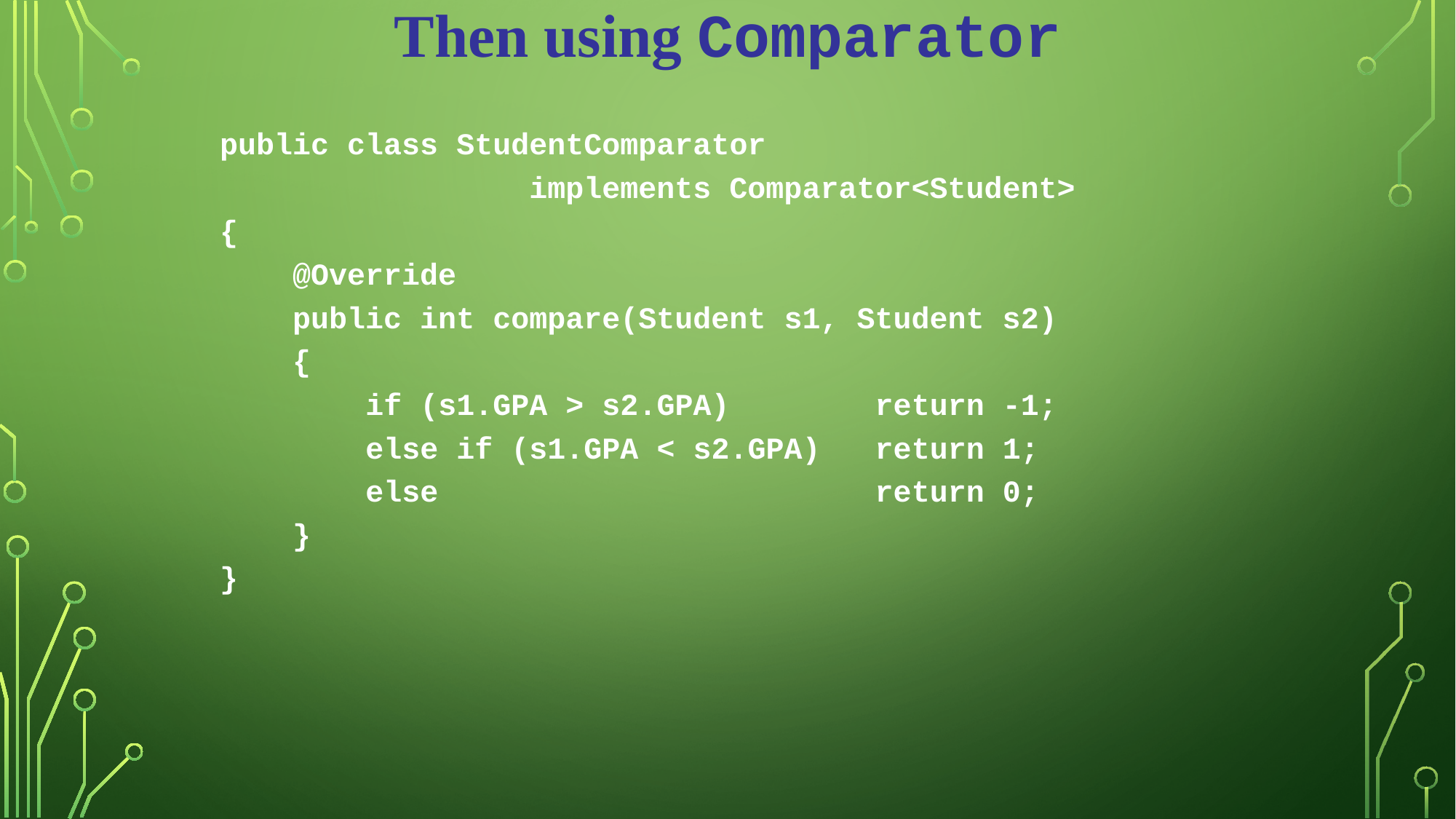

Then using Comparator

public class StudentComparator
                 implements Comparator<Student>
{
    @Override
    public int compare(Student s1, Student s2)
    {
        if (s1.GPA > s2.GPA)        return -1;
        else if (s1.GPA < s2.GPA)   return 1;
        else                        return 0;
    }
}